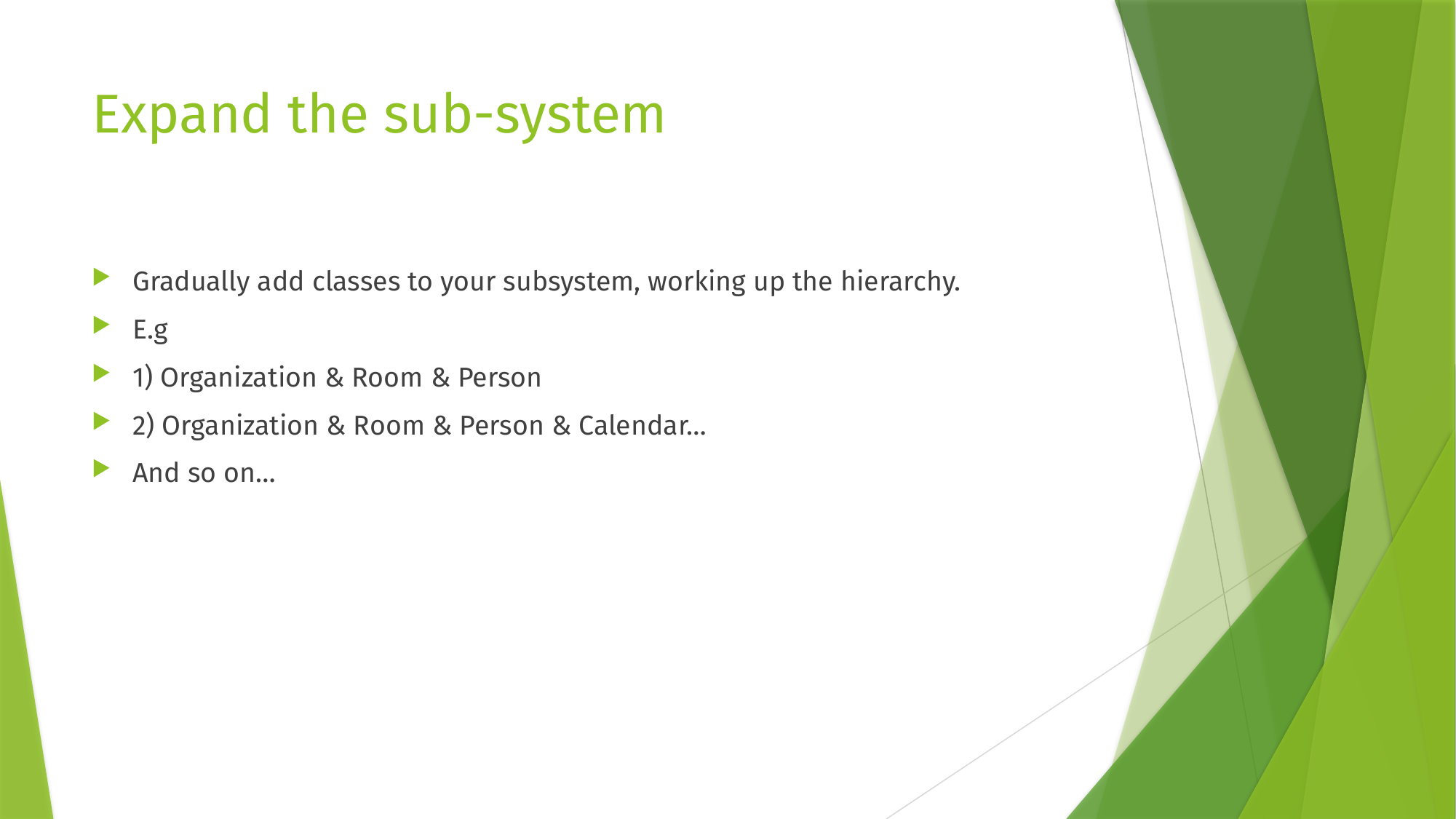

# Expand the sub-system
Gradually add classes to your subsystem, working up the hierarchy.
E.g
1) Organization & Room & Person
2) Organization & Room & Person & Calendar…
And so on…